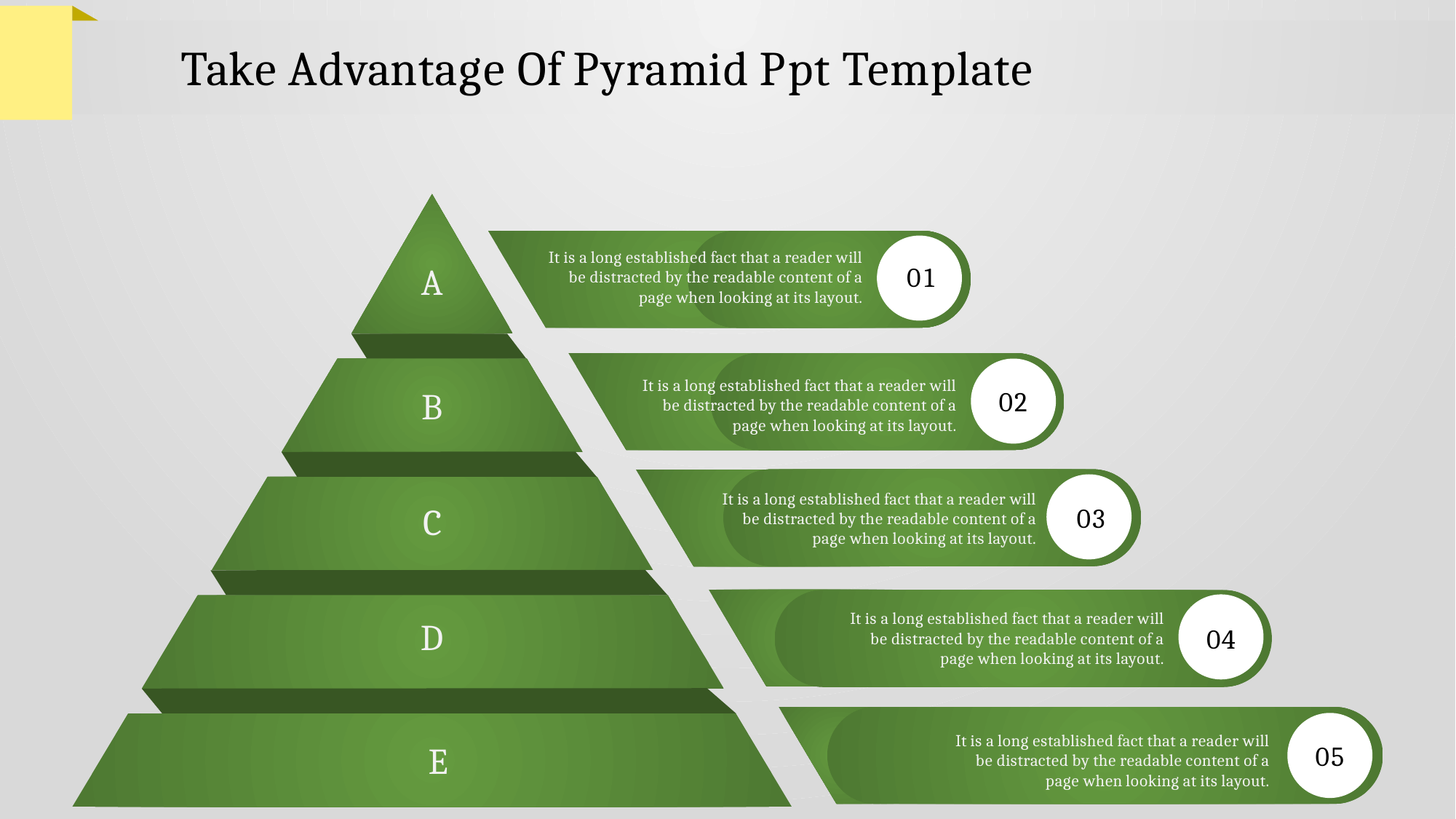

Take Advantage Of Pyramid Ppt Template

It is a long established fact that a reader will be distracted by the readable content of a page when looking at its layout.
A
01

It is a long established fact that a reader will be distracted by the readable content of a page when looking at its layout.
B
02

It is a long established fact that a reader will be distracted by the readable content of a page when looking at its layout.
C
03

It is a long established fact that a reader will be distracted by the readable content of a page when looking at its layout.
D
04

It is a long established fact that a reader will be distracted by the readable content of a page when looking at its layout.
E
05